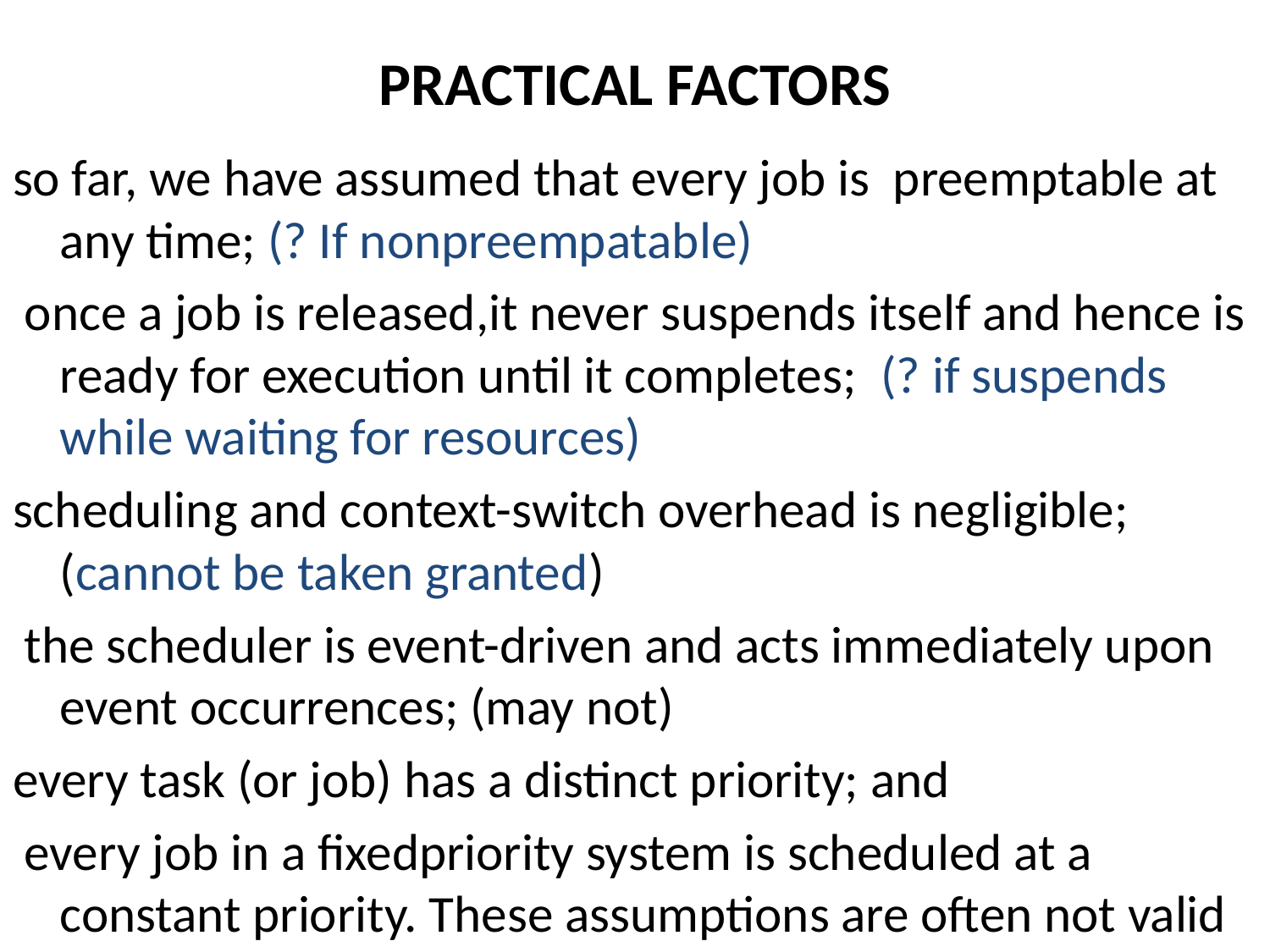

# PRACTICAL FACTORS
so far, we have assumed that every job is  preemptable at any time; (? If nonpreempatable)
 once a job is released,it never suspends itself and hence is ready for execution until it completes;  (? if suspends while waiting for resources)
scheduling and context-switch overhead is negligible;(cannot be taken granted)
 the scheduler is event-driven and acts immediately upon event occurrences; (may not)
every task (or job) has a distinct priority; and
 every job in a fixedpriority system is scheduled at a constant priority. These assumptions are often not valid